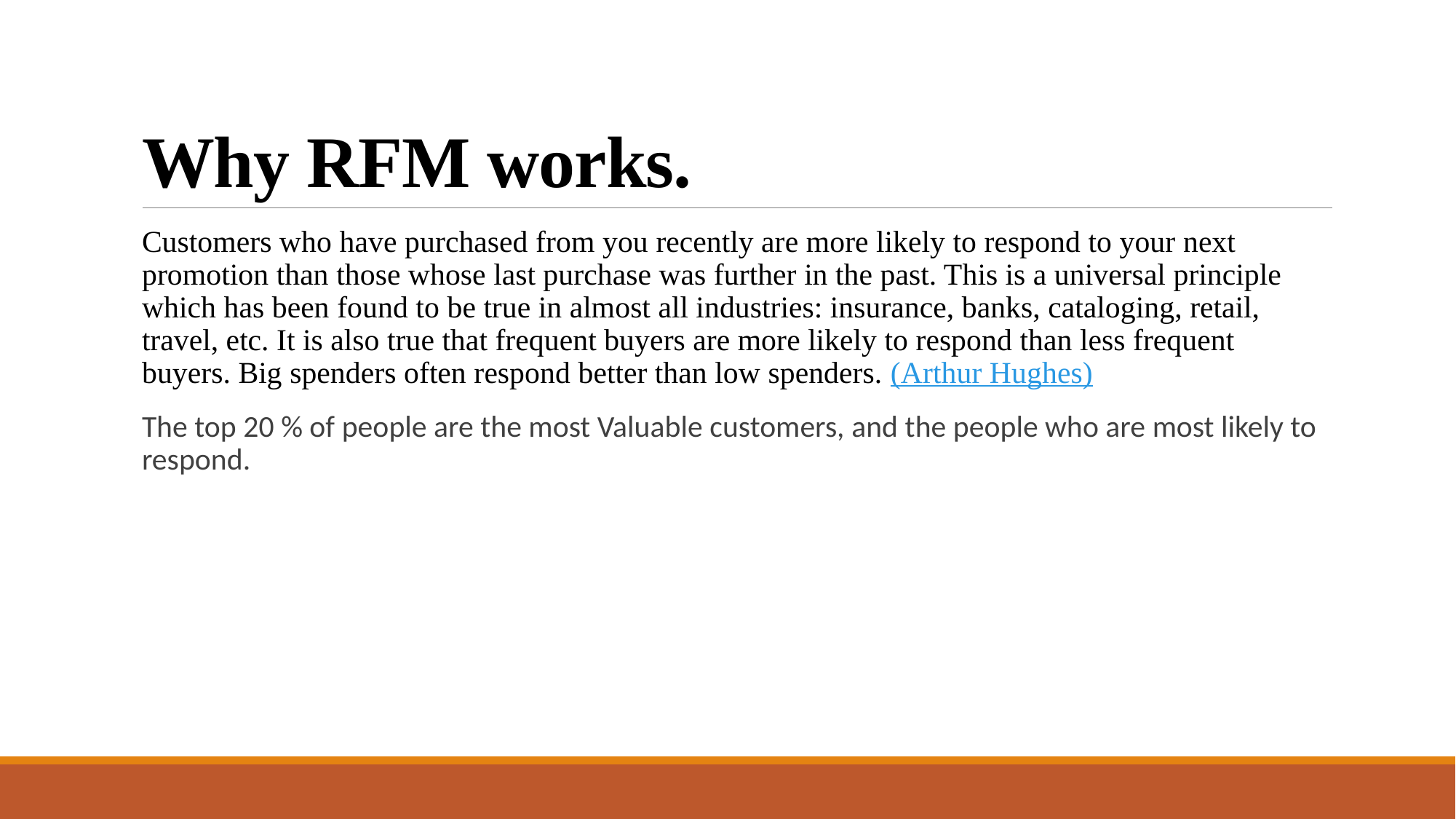

# Why RFM works.
Customers who have purchased from you recently are more likely to respond to your next promotion than those whose last purchase was further in the past. This is a universal principle which has been found to be true in almost all industries: insurance, banks, cataloging, retail, travel, etc. It is also true that frequent buyers are more likely to respond than less frequent buyers. Big spenders often respond better than low spenders. (Arthur Hughes)
The top 20 % of people are the most Valuable customers, and the people who are most likely to respond.